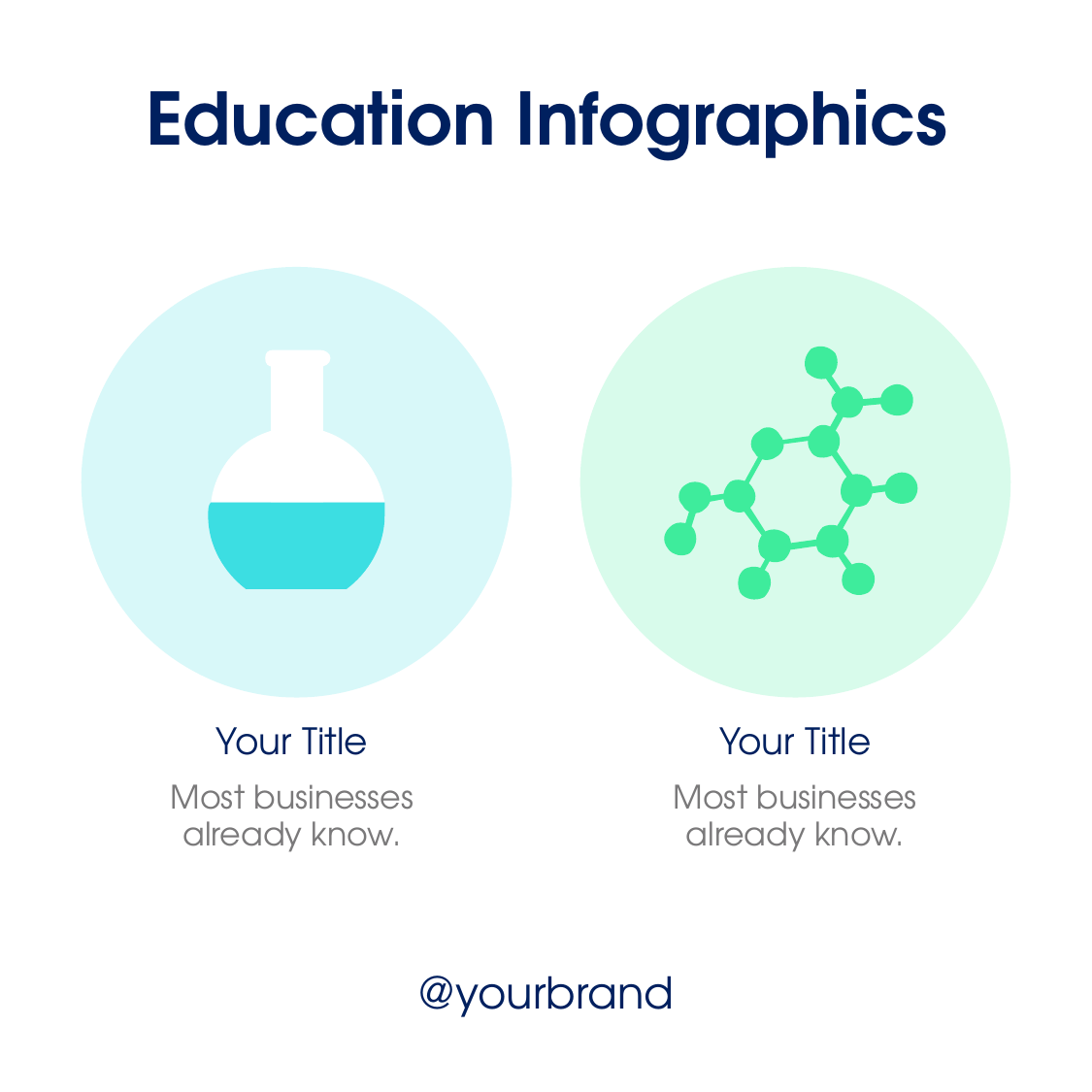

Education Infographics

Your Title
Your Title
Most businesses already know.
Most businesses already know.
@yourbrand